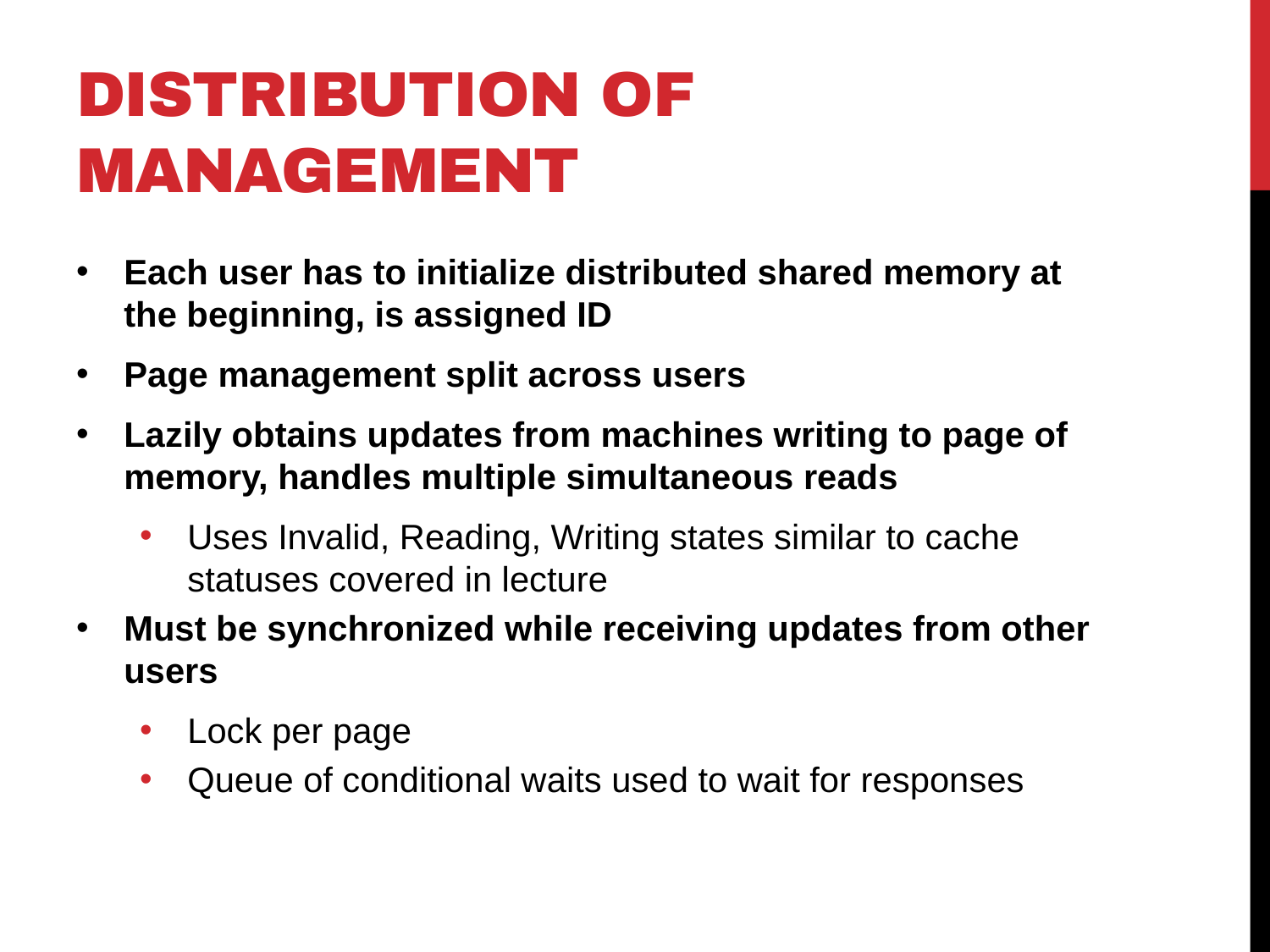

# Distribution of management
Each user has to initialize distributed shared memory at the beginning, is assigned ID
Page management split across users
Lazily obtains updates from machines writing to page of memory, handles multiple simultaneous reads
Uses Invalid, Reading, Writing states similar to cache statuses covered in lecture
Must be synchronized while receiving updates from other users
Lock per page
Queue of conditional waits used to wait for responses